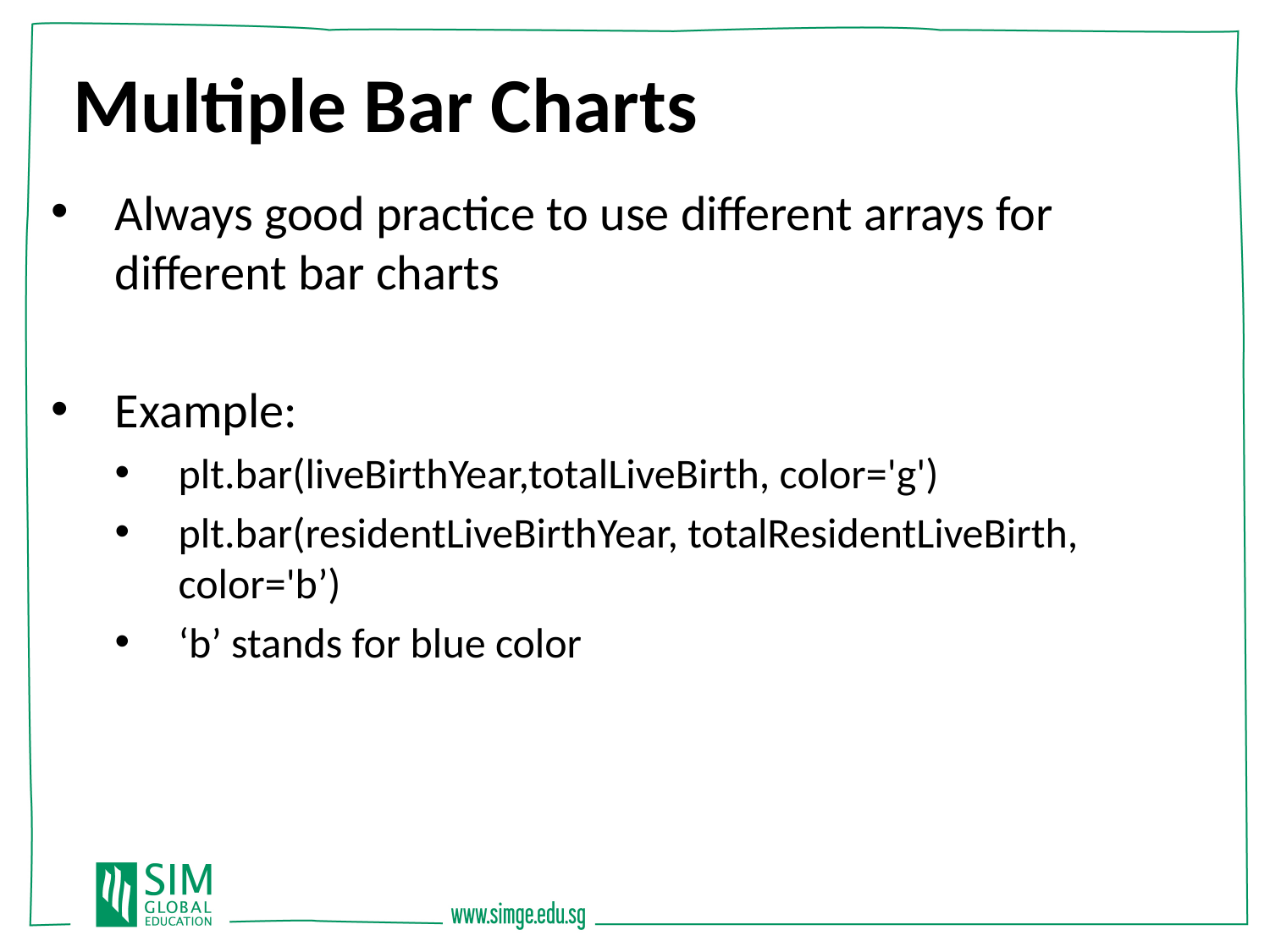

Multiple Bar Charts
Always good practice to use different arrays for different bar charts

Example:
plt.bar(liveBirthYear,totalLiveBirth, color='g')
plt.bar(residentLiveBirthYear, totalResidentLiveBirth, color='b’)
‘b’ stands for blue color